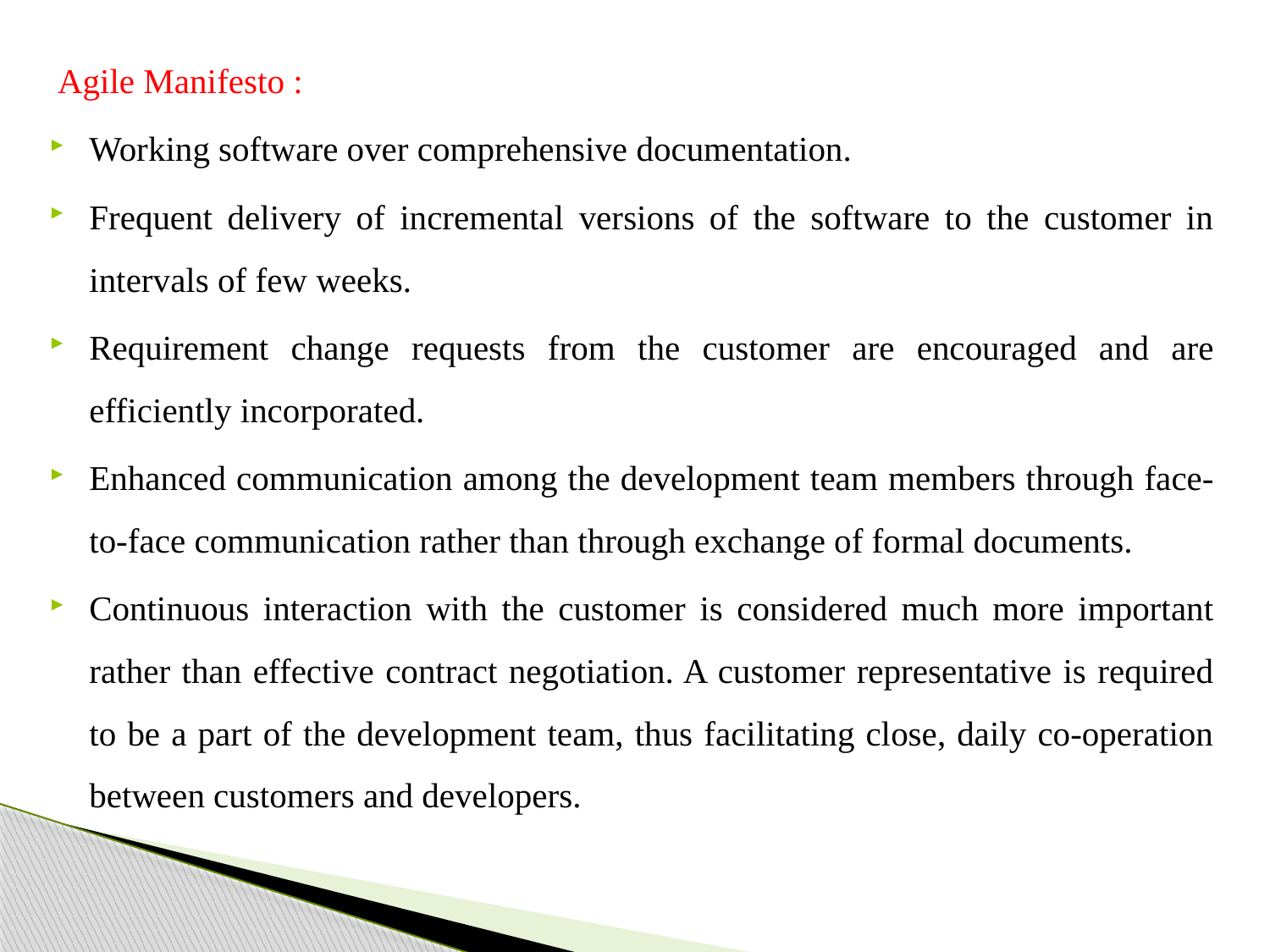

Agile Manifesto :
Working software over comprehensive documentation.
Frequent delivery of incremental versions of the software to the customer in intervals of few weeks.
Requirement change requests from the customer are encouraged and are efficiently incorporated.
Enhanced communication among the development team members through face-to-face communication rather than through exchange of formal documents.
Continuous interaction with the customer is considered much more important rather than effective contract negotiation. A customer representative is required to be a part of the development team, thus facilitating close, daily co-operation between customers and developers.